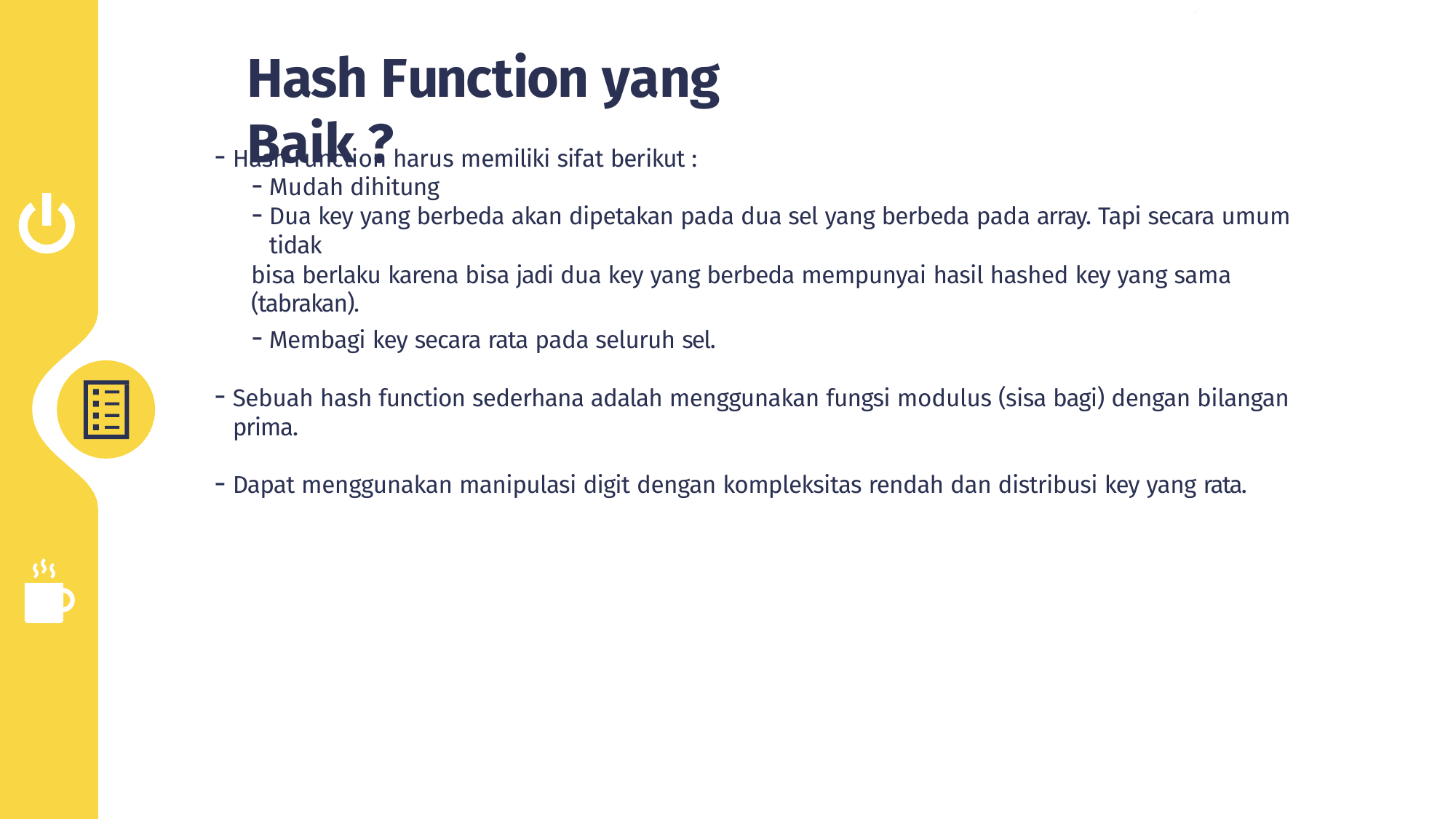

# Hash Function yang Baik ?
Hash Function harus memiliki sifat berikut :
Mudah dihitung
Dua key yang berbeda akan dipetakan pada dua sel yang berbeda pada array. Tapi secara umum tidak
bisa berlaku karena bisa jadi dua key yang berbeda mempunyai hasil hashed key yang sama (tabrakan).
Membagi key secara rata pada seluruh sel.
Sebuah hash function sederhana adalah menggunakan fungsi modulus (sisa bagi) dengan bilangan prima.
Dapat menggunakan manipulasi digit dengan kompleksitas rendah dan distribusi key yang rata.